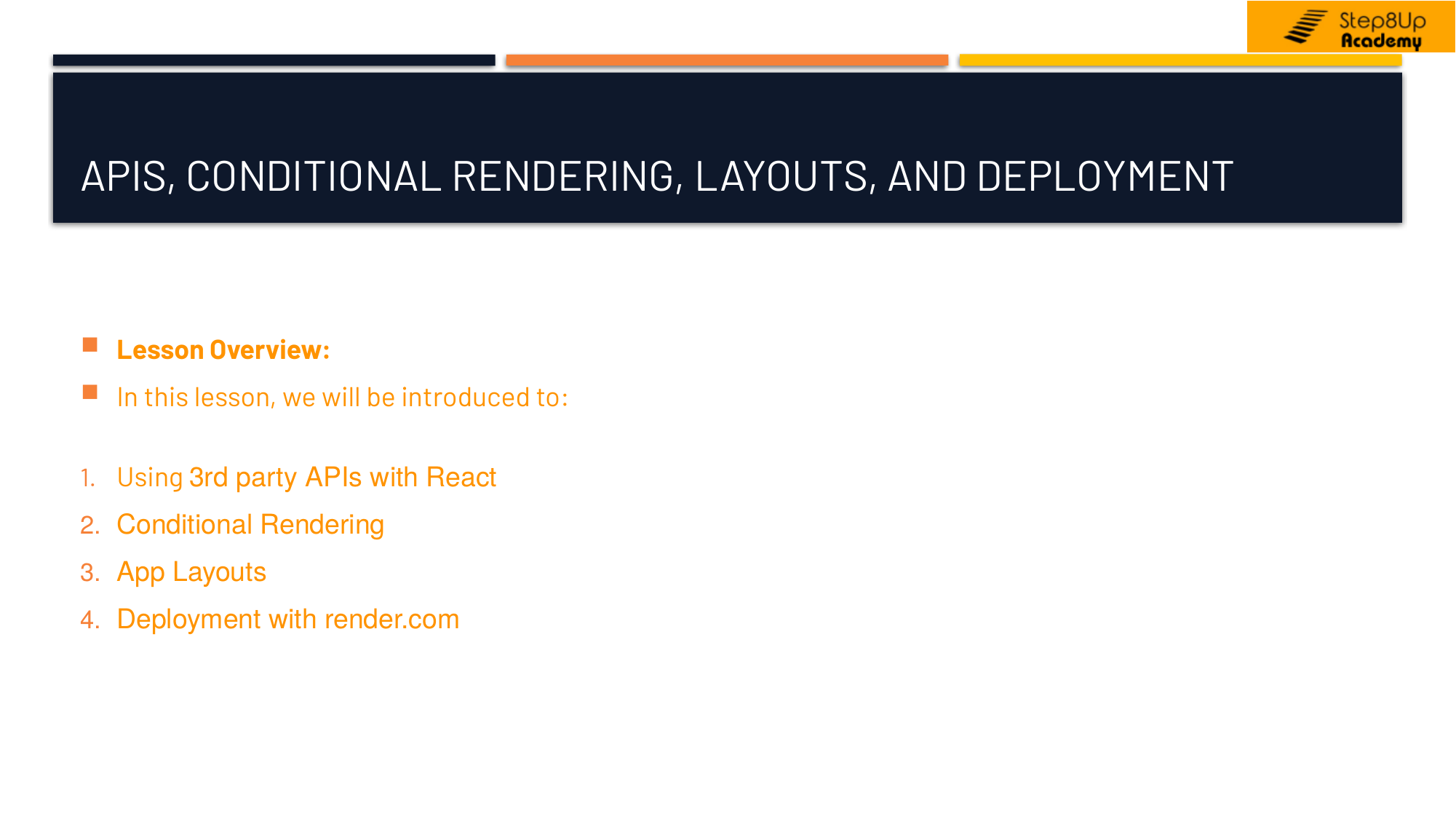

# APIs, Conditional Rendering, Layouts, and Deployment
Lesson Overview:
In this lesson, we will be introduced to:
Using 3rd party APIs with React
Conditional Rendering
App Layouts
Deployment with render.com